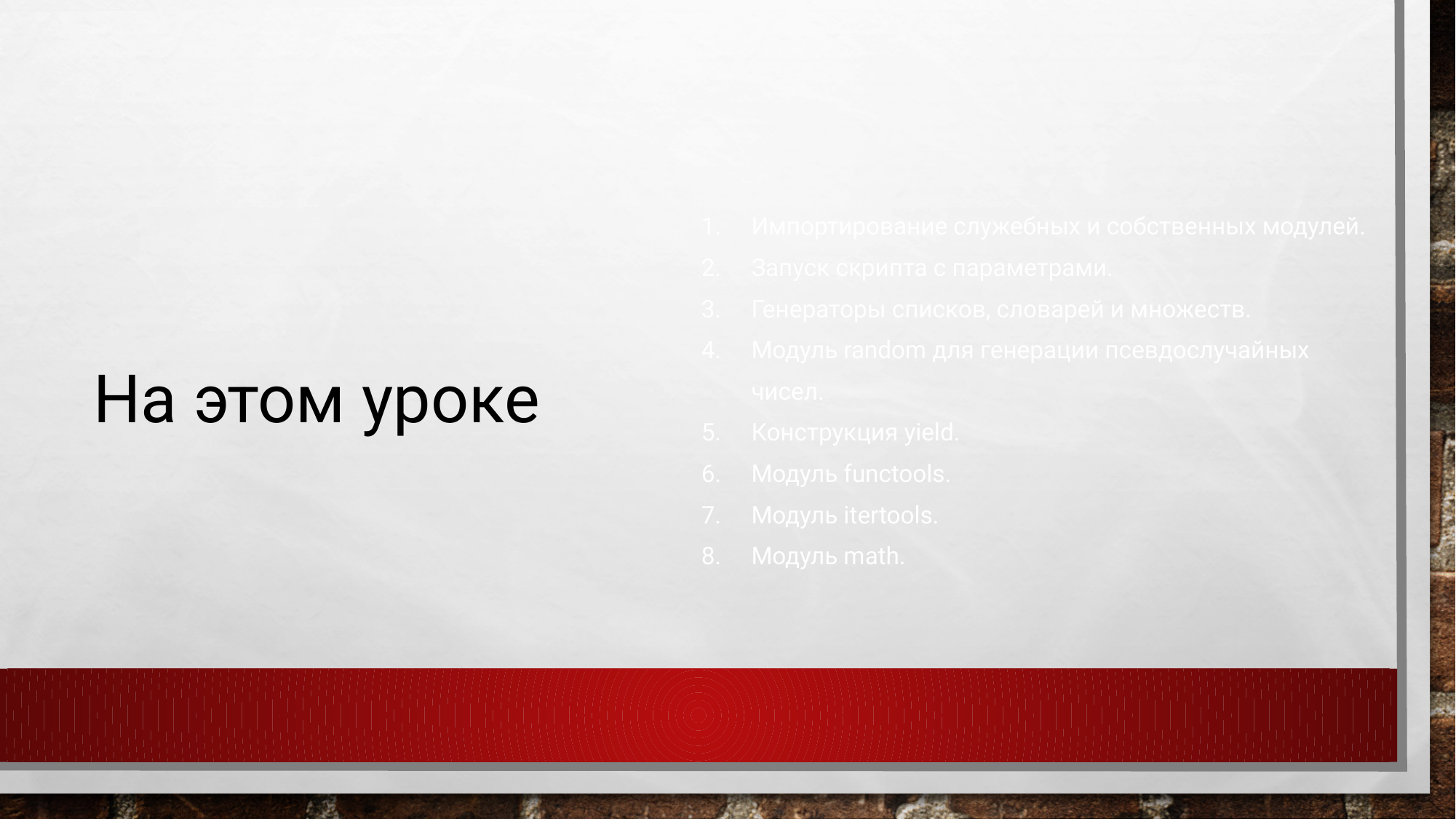

Импортирование служебных и собственных модулей.
Запуск скрипта с параметрами.
Генераторы списков, словарей и множеств.
Модуль random для генерации псевдослучайных чисел.
Конструкция yield.
Модуль functools.
Модуль itertools.
Модуль math.

# На этом уроке